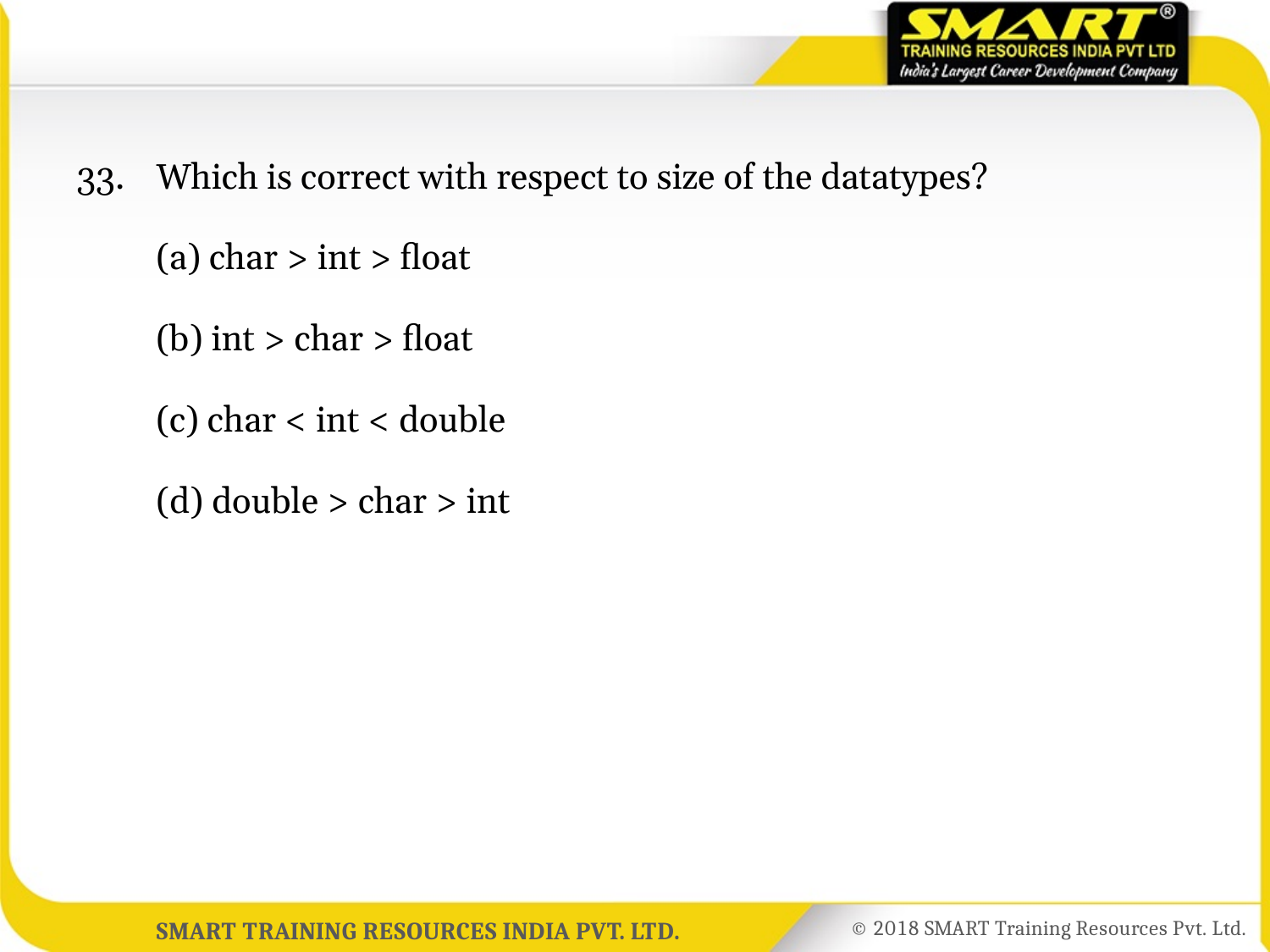

33.	Which is correct with respect to size of the datatypes?
	(a) char > int > float
	(b) int > char > float
	(c) char < int < double
	(d) double > char > int